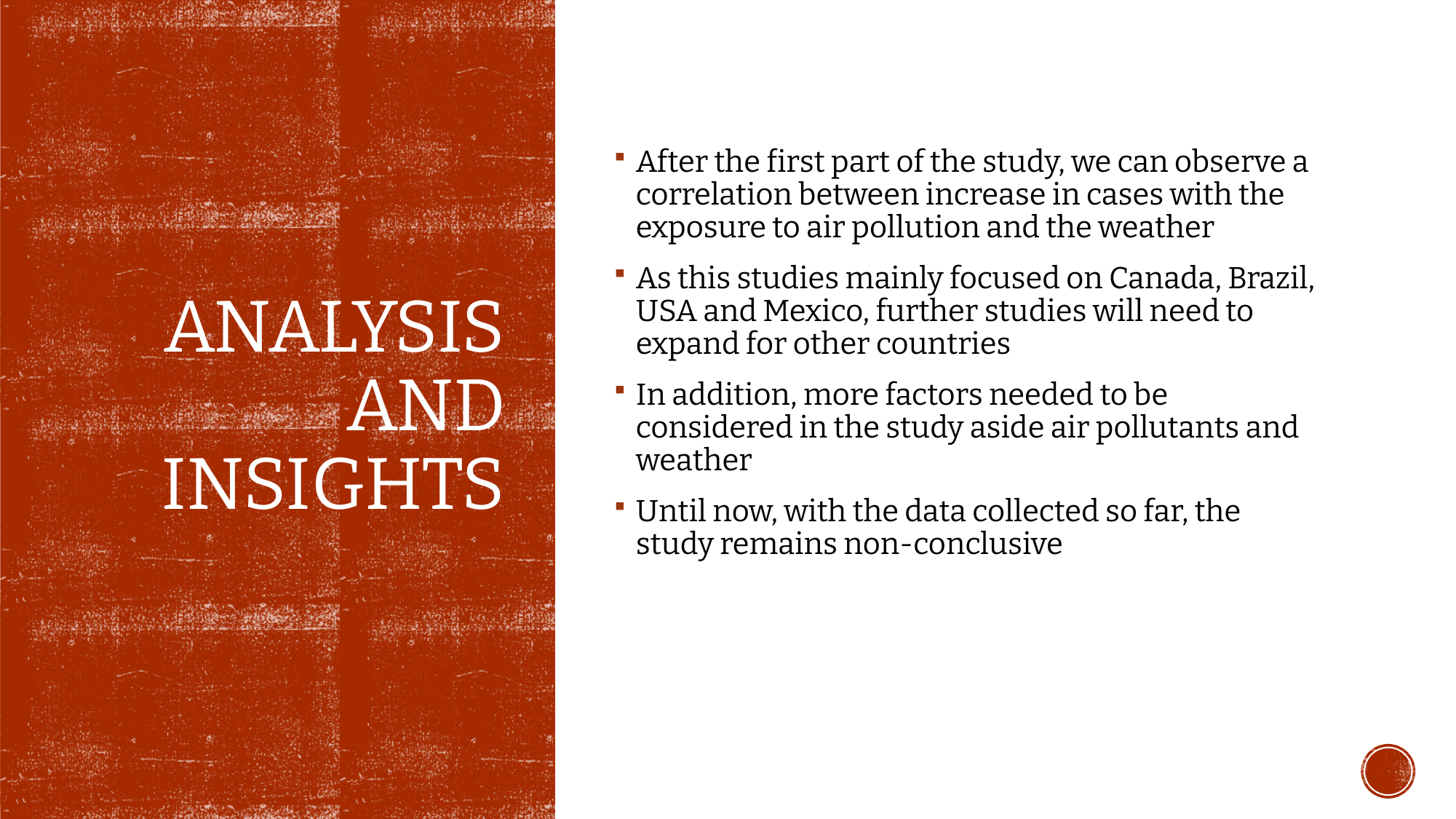

After the first part of the study, we can observe a correlation between increase in cases with the exposure to air pollution and the weather
As this studies mainly focused on Canada, Brazil, USA and Mexico, further studies will need to expand for other countries
In addition, more factors needed to be considered in the study aside air pollutants and weather
Until now, with the data collected so far, the study remains non-conclusive

# Analysis and INsights